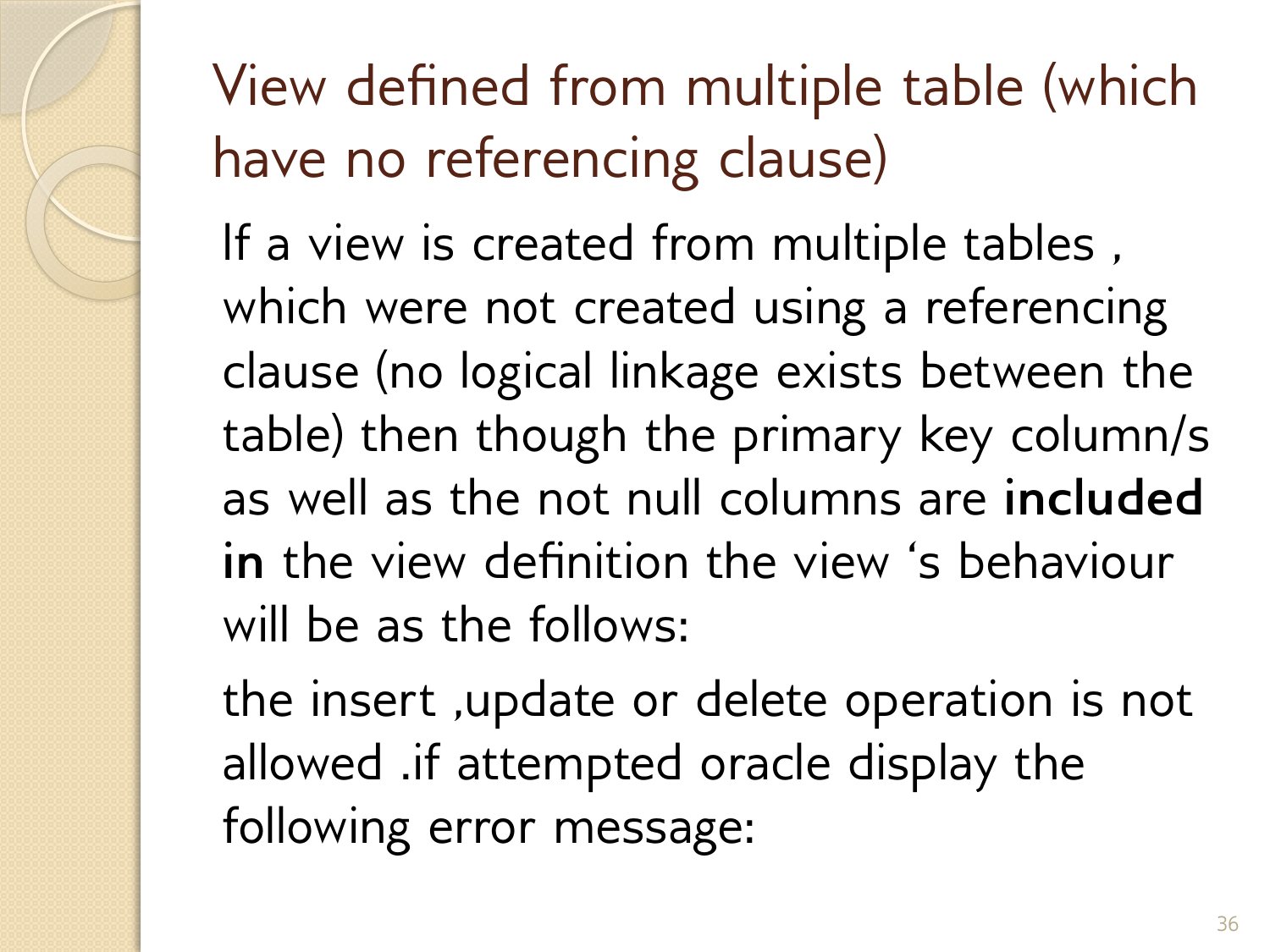

# View defined from multiple table (which have no referencing clause)
If a view is created from multiple tables , which were not created using a referencing clause (no logical linkage exists between the table) then though the primary key column/s as well as the not null columns are included in the view definition the view ‘s behaviour will be as the follows:
the insert ,update or delete operation is not allowed .if attempted oracle display the following error message:
36